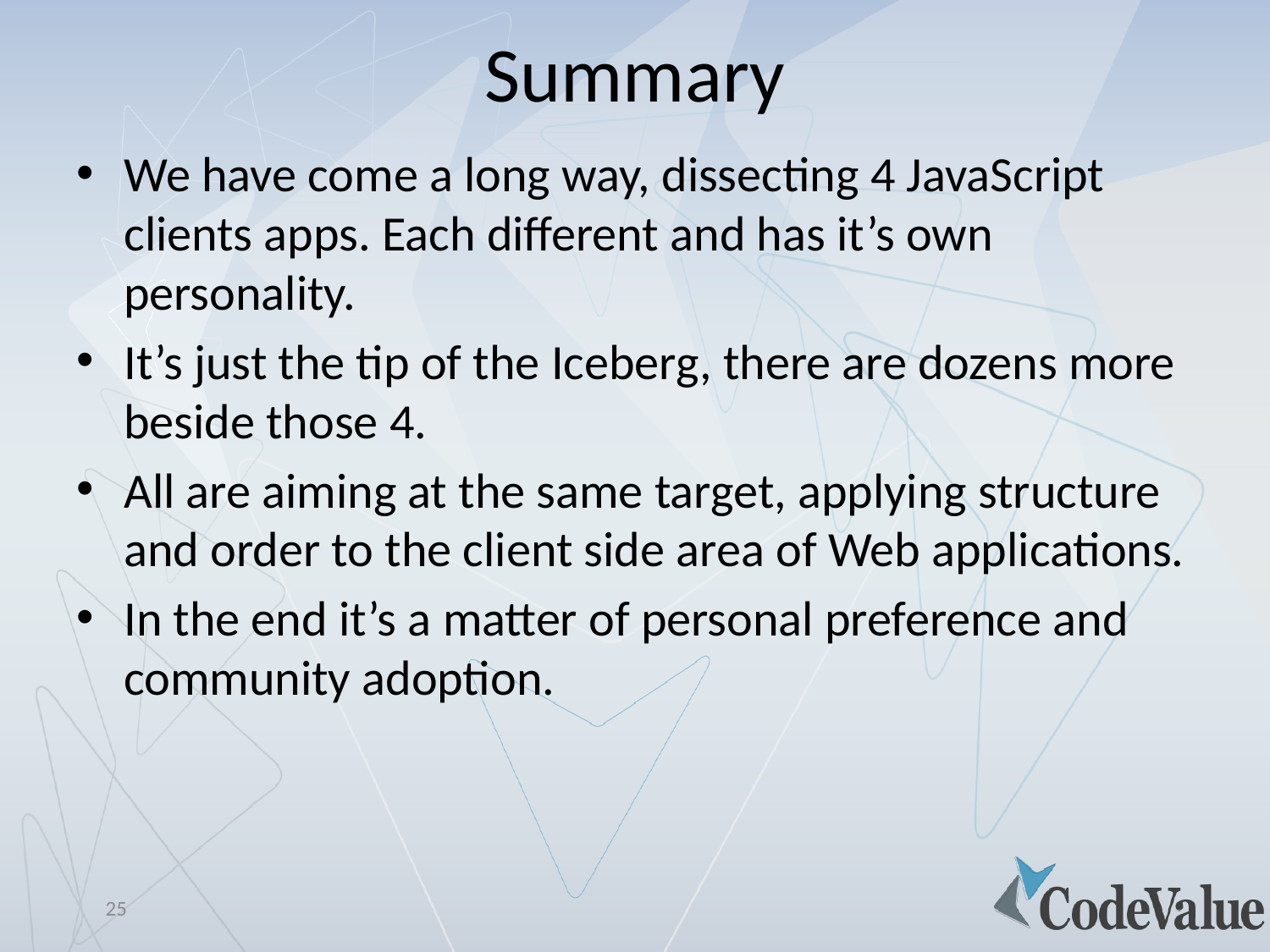

# Summary
We have come a long way, dissecting 4 JavaScript clients apps. Each different and has it’s own personality.
It’s just the tip of the Iceberg, there are dozens more beside those 4.
All are aiming at the same target, applying structure and order to the client side area of Web applications.
In the end it’s a matter of personal preference and community adoption.

25